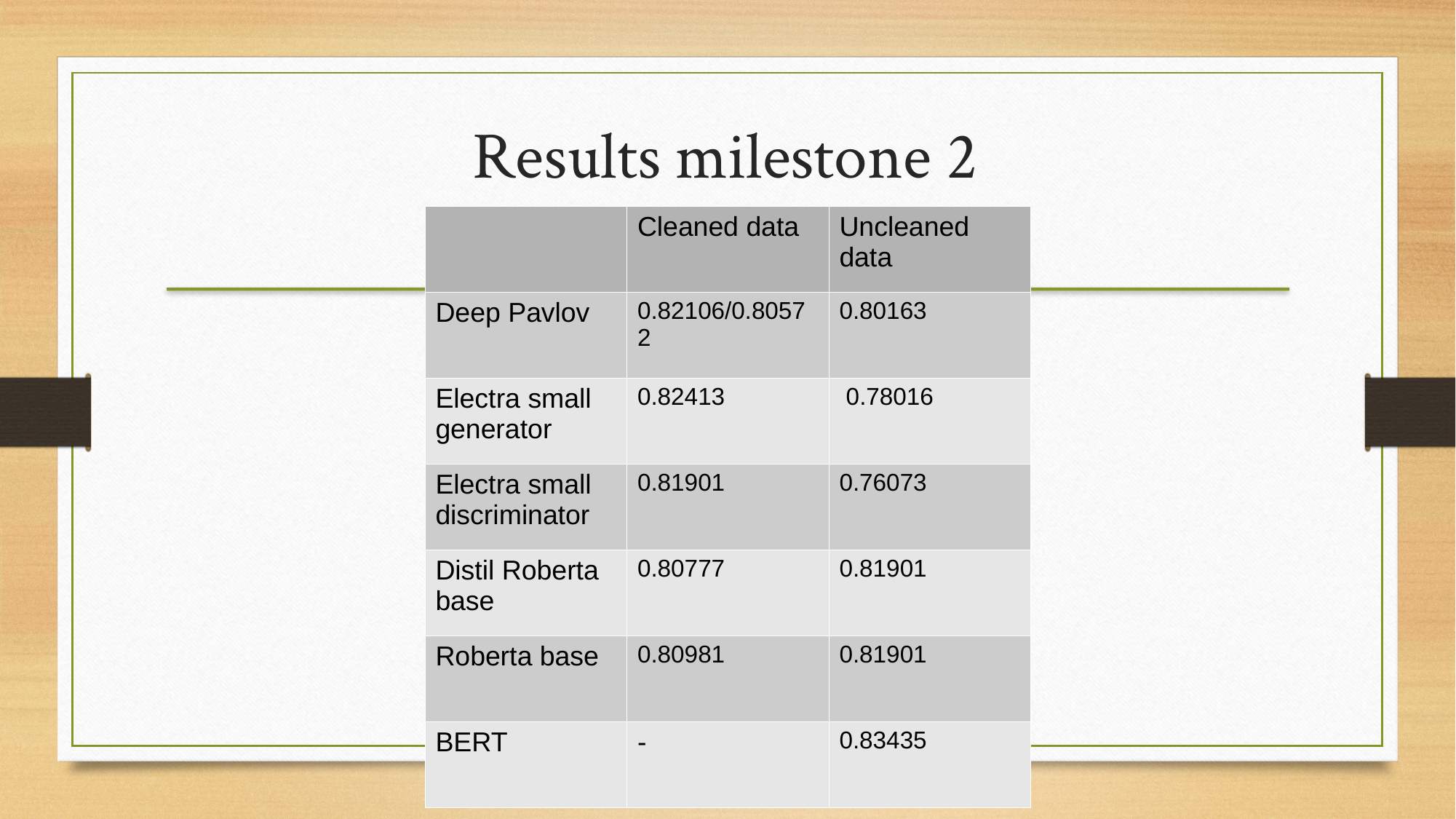

Results milestone 2
|  | Cleaned data | Uncleaned data |
| --- | --- | --- |
| Deep Pavlov | 0.82106/0.80572 | 0.80163 |
| Electra small generator | 0.82413 | 0.78016 |
| Electra small discriminator | 0.81901 | 0.76073 |
| Distil Roberta base | 0.80777 | 0.81901 |
| Roberta base | 0.80981 | 0.81901 |
| BERT | - | 0.83435 |